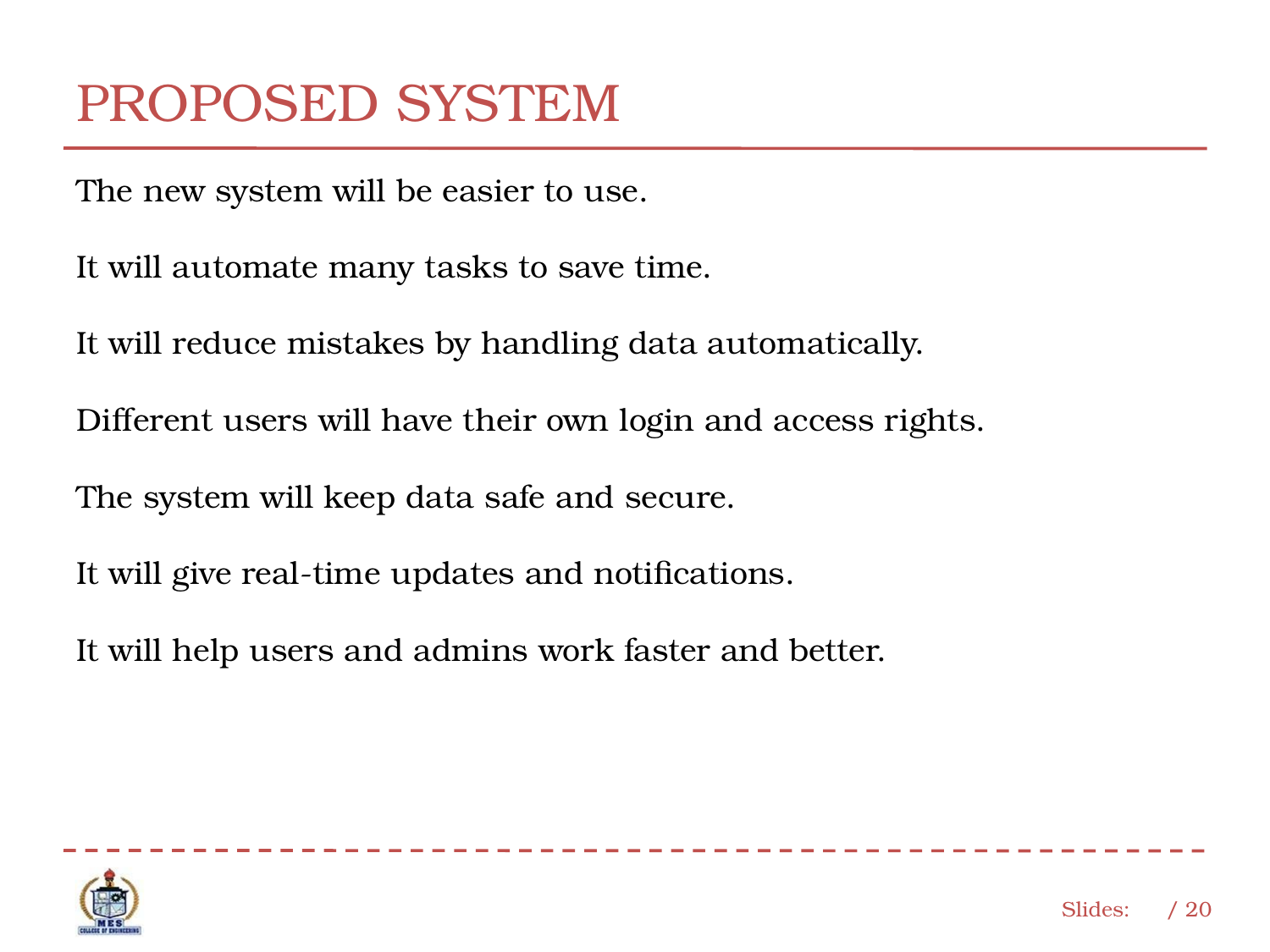

# PROPOSED SYSTEM
The new system will be easier to use.
It will automate many tasks to save time.
It will reduce mistakes by handling data automatically.
Different users will have their own login and access rights.
The system will keep data safe and secure.
It will give real-time updates and notifications.
It will help users and admins work faster and better.